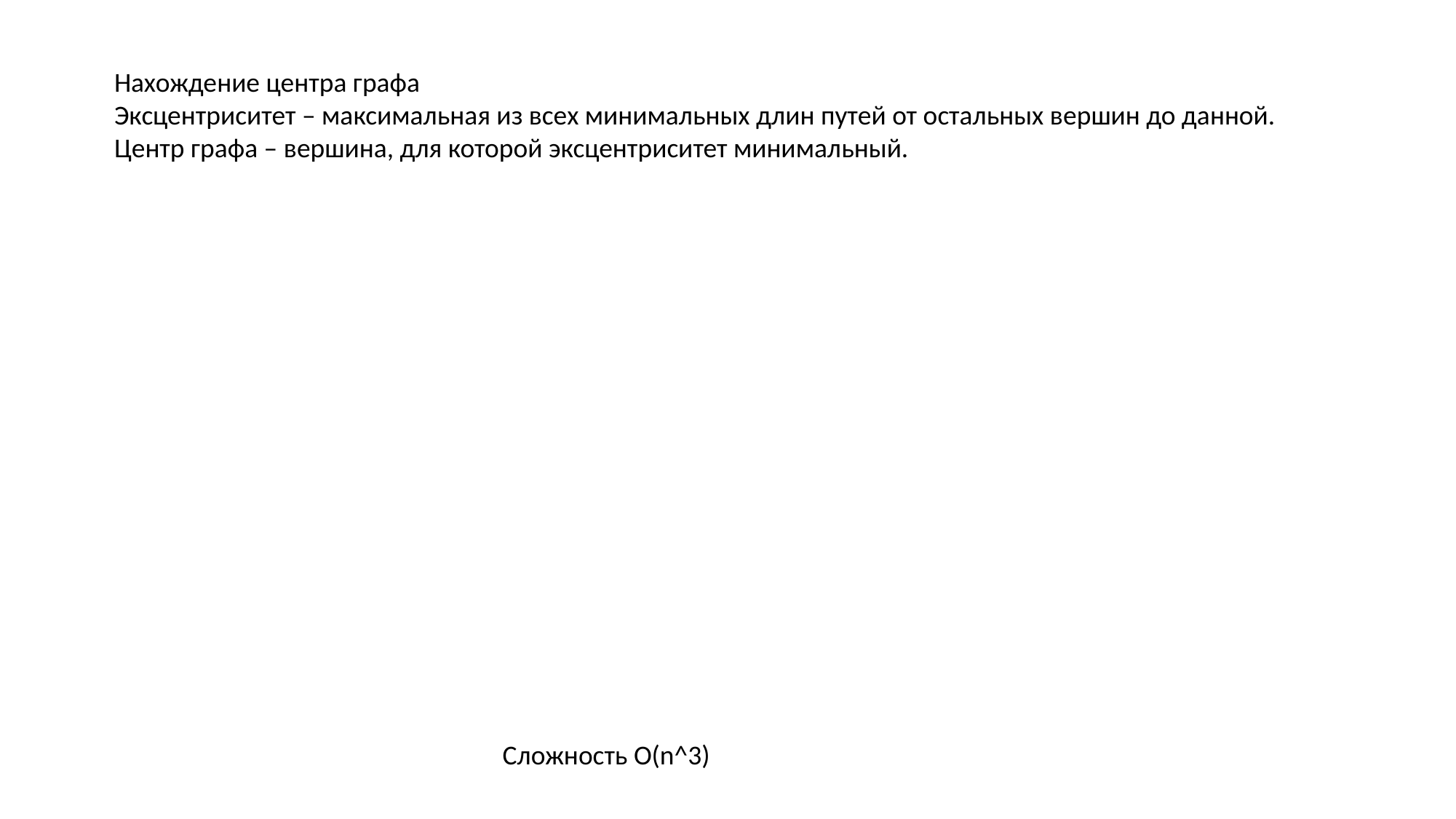

Нахождение центра графа
Эксцентриситет – максимальная из всех минимальных длин путей от остальных вершин до данной.
Центр графа – вершина, для которой эксцентриситет минимальный.
Сложность O(n^3)